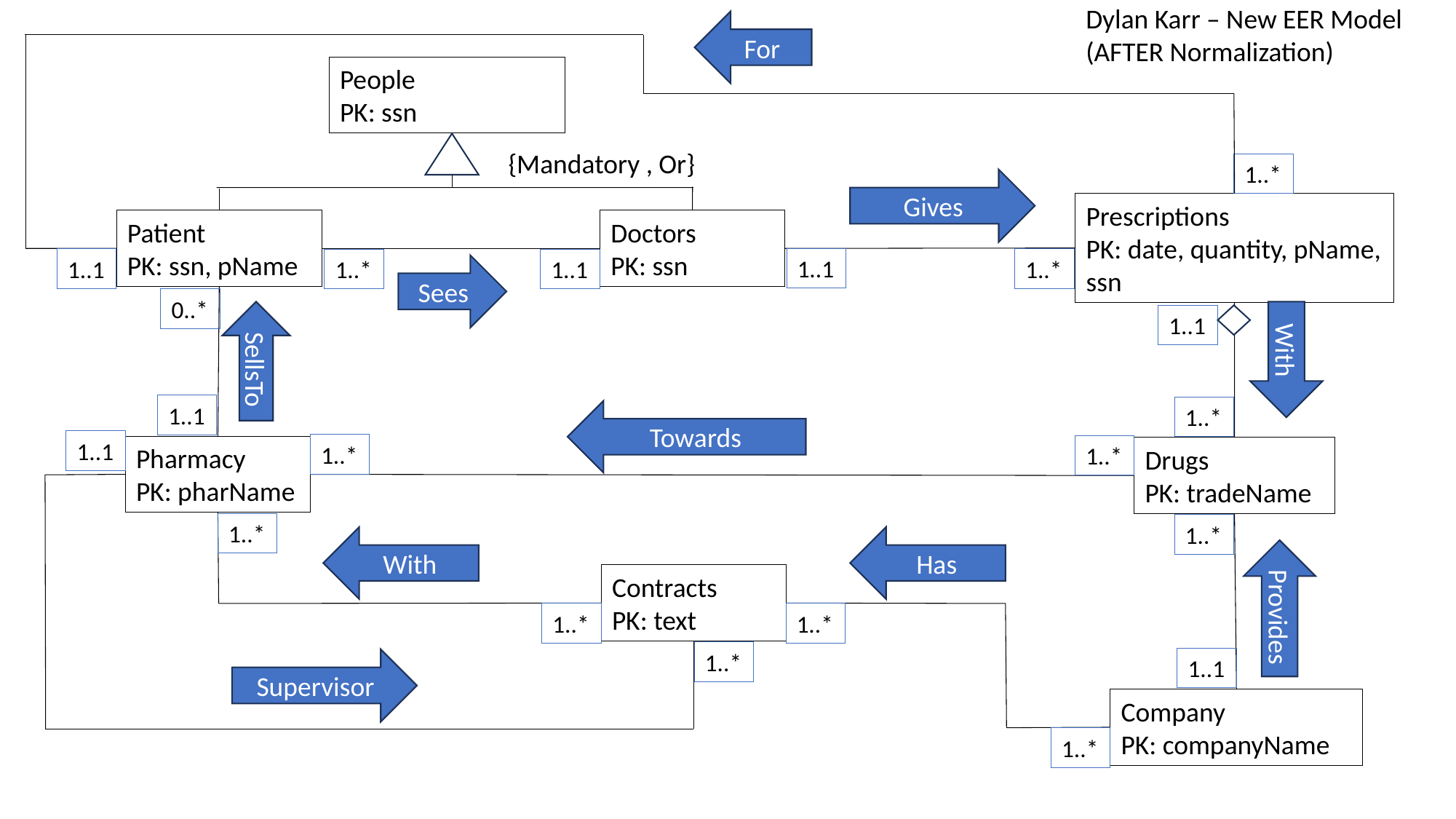

Dylan Karr – New EER Model (AFTER Normalization)
For
People
PK: ssn

{Mandatory , Or}
1..*
Gives
Prescriptions
PK: date, quantity, pName, ssn
Doctors
PK: ssn
Patient
PK: ssn, pName
1..1
1..1
1..*
1..*
1..1
Sees
0..*
1..1

With
SellsTo
1..1
1..*
Towards
1..1
1..*
1..*
Pharmacy
PK: pharName
Drugs
PK: tradeName
1..*
1..*
Has
With
Contracts
PK: text
Provides
1..*
1..*
1..*
1..1
Supervisor
Company
PK: companyName
1..*